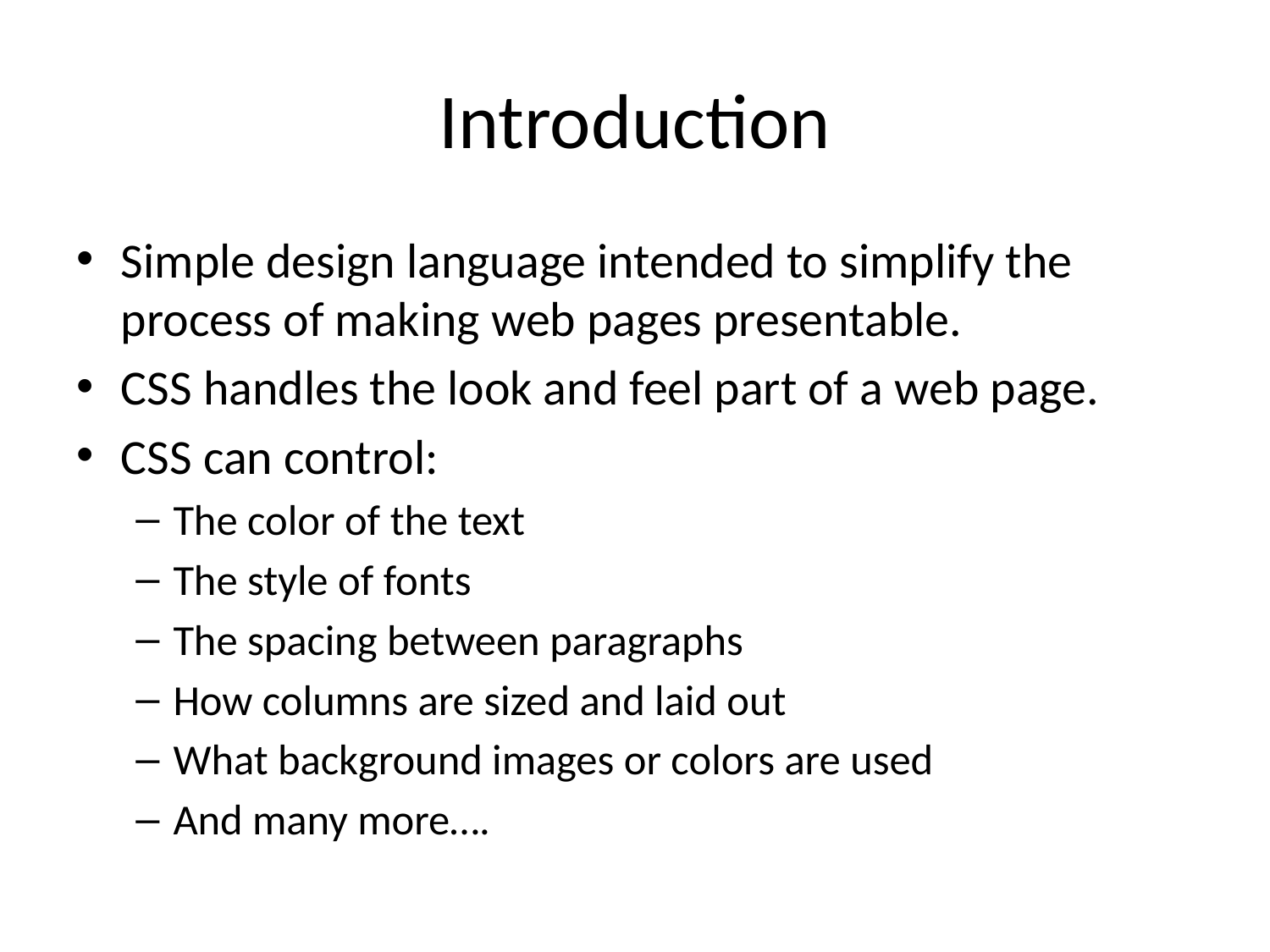

# Introduction
Simple design language intended to simplify the process of making web pages presentable.
CSS handles the look and feel part of a web page.
CSS can control:
The color of the text
The style of fonts
The spacing between paragraphs
How columns are sized and laid out
What background images or colors are used
And many more….